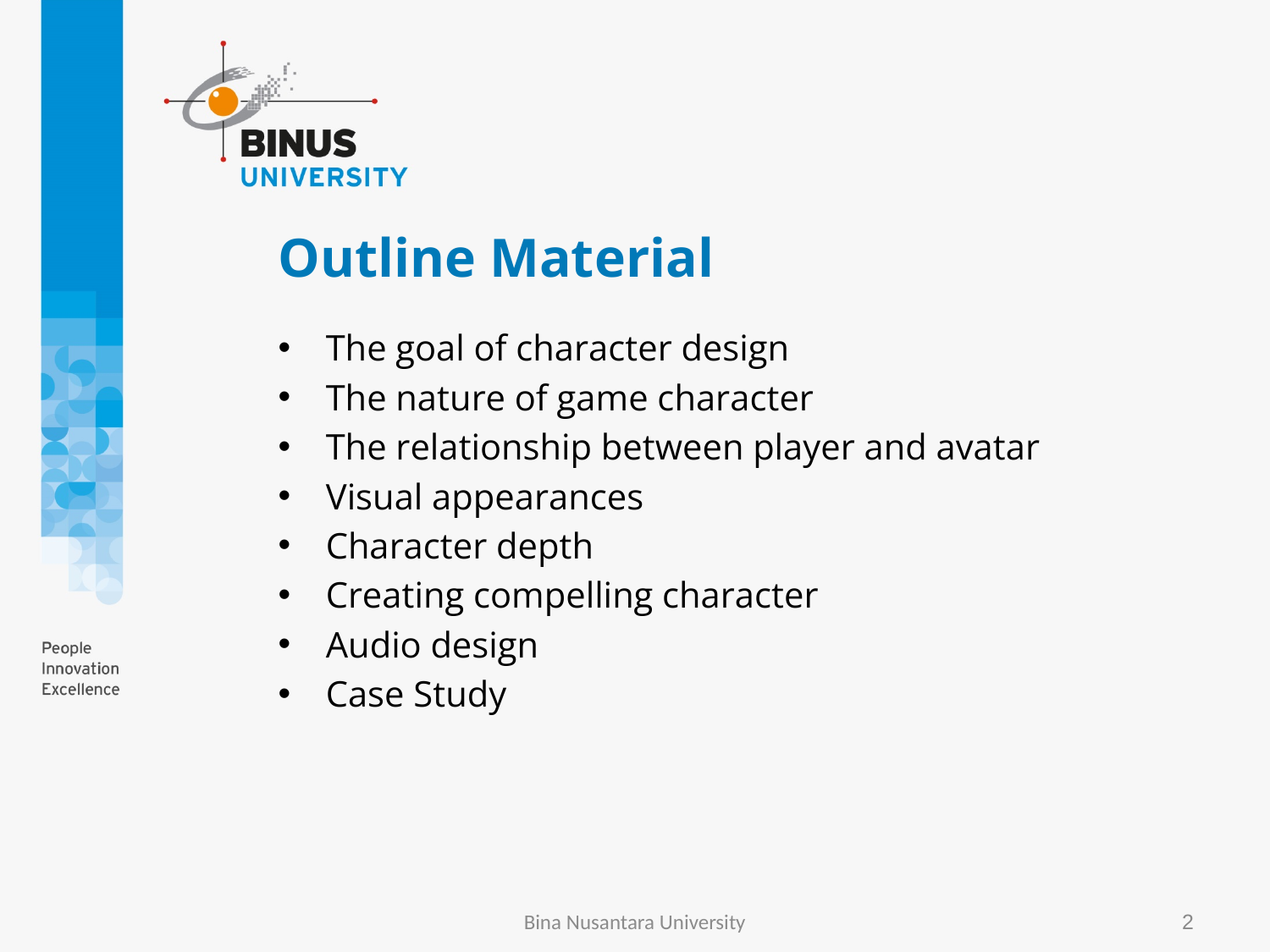

# Outline Material
The goal of character design
The nature of game character
The relationship between player and avatar
Visual appearances
Character depth
Creating compelling character
Audio design
Case Study
Bina Nusantara University
2